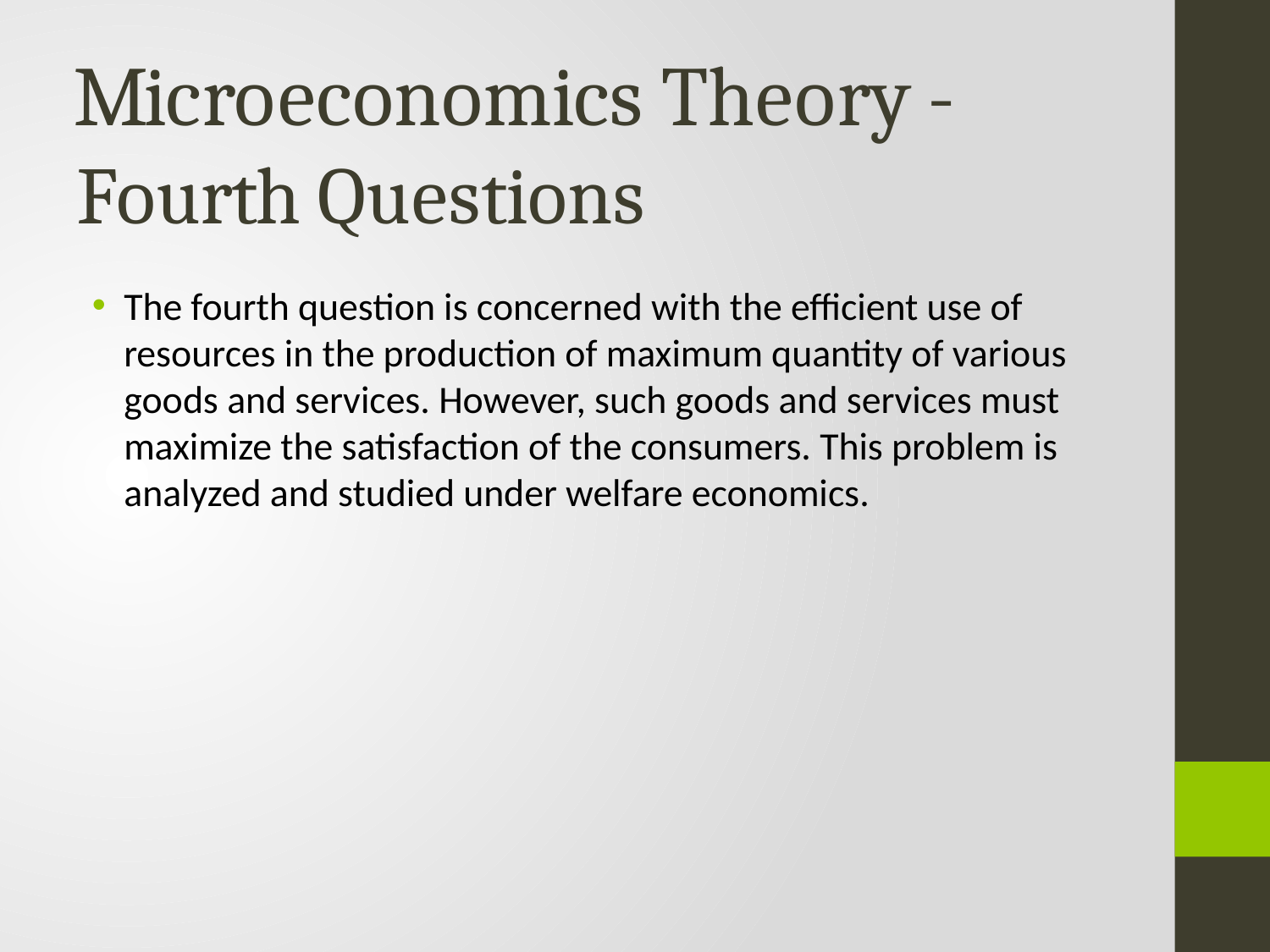

# Microeconomics Theory -  Fourth Questions
The fourth question is concerned with the efficient use of resources in the production of maximum quantity of various goods and services. However, such goods and services must maximize the satisfaction of the consumers. This problem is analyzed and studied under welfare economics.